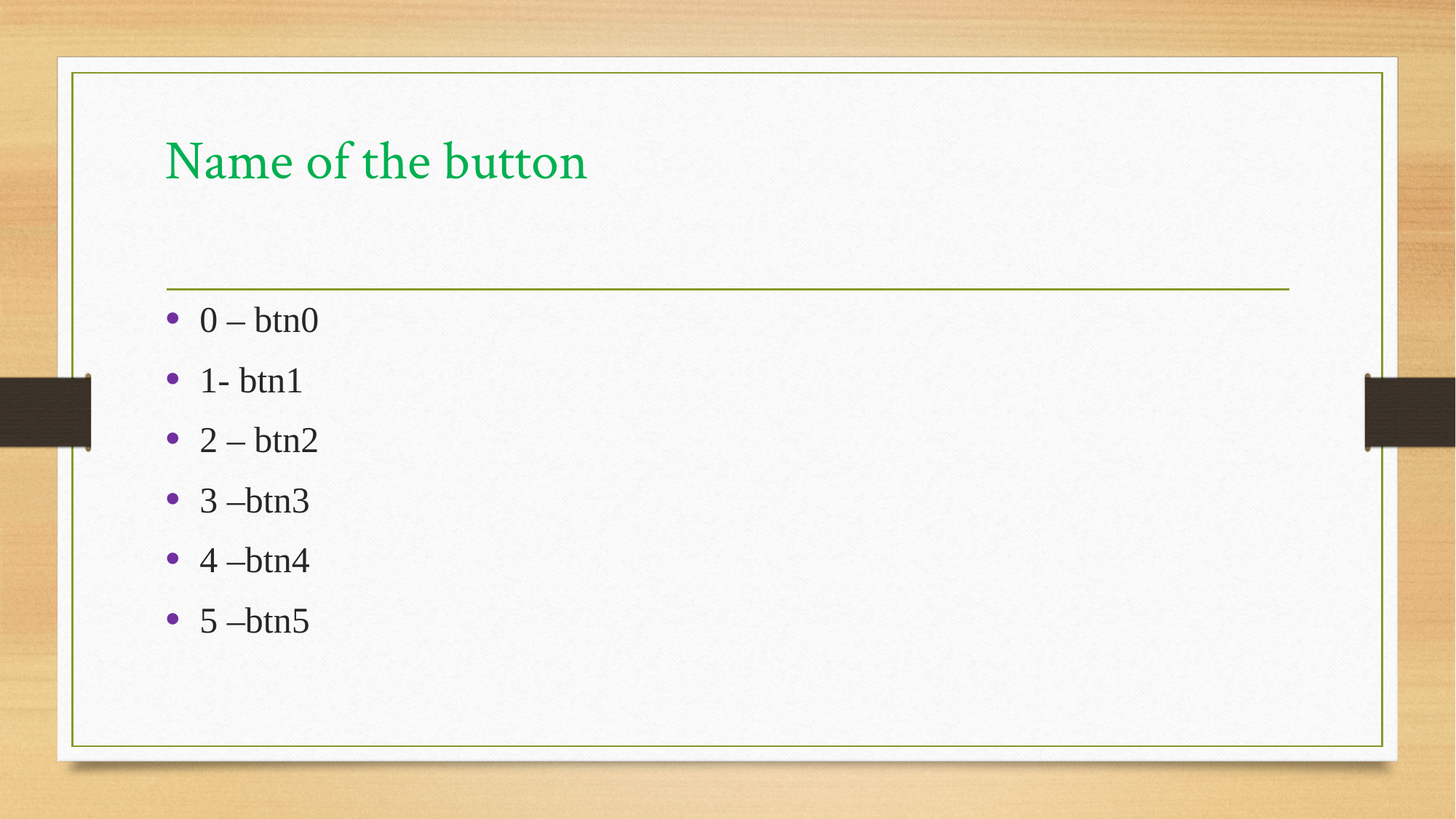

# Name of the button
0 – btn0
1- btn1
2 – btn2
3 –btn3
4 –btn4
5 –btn5